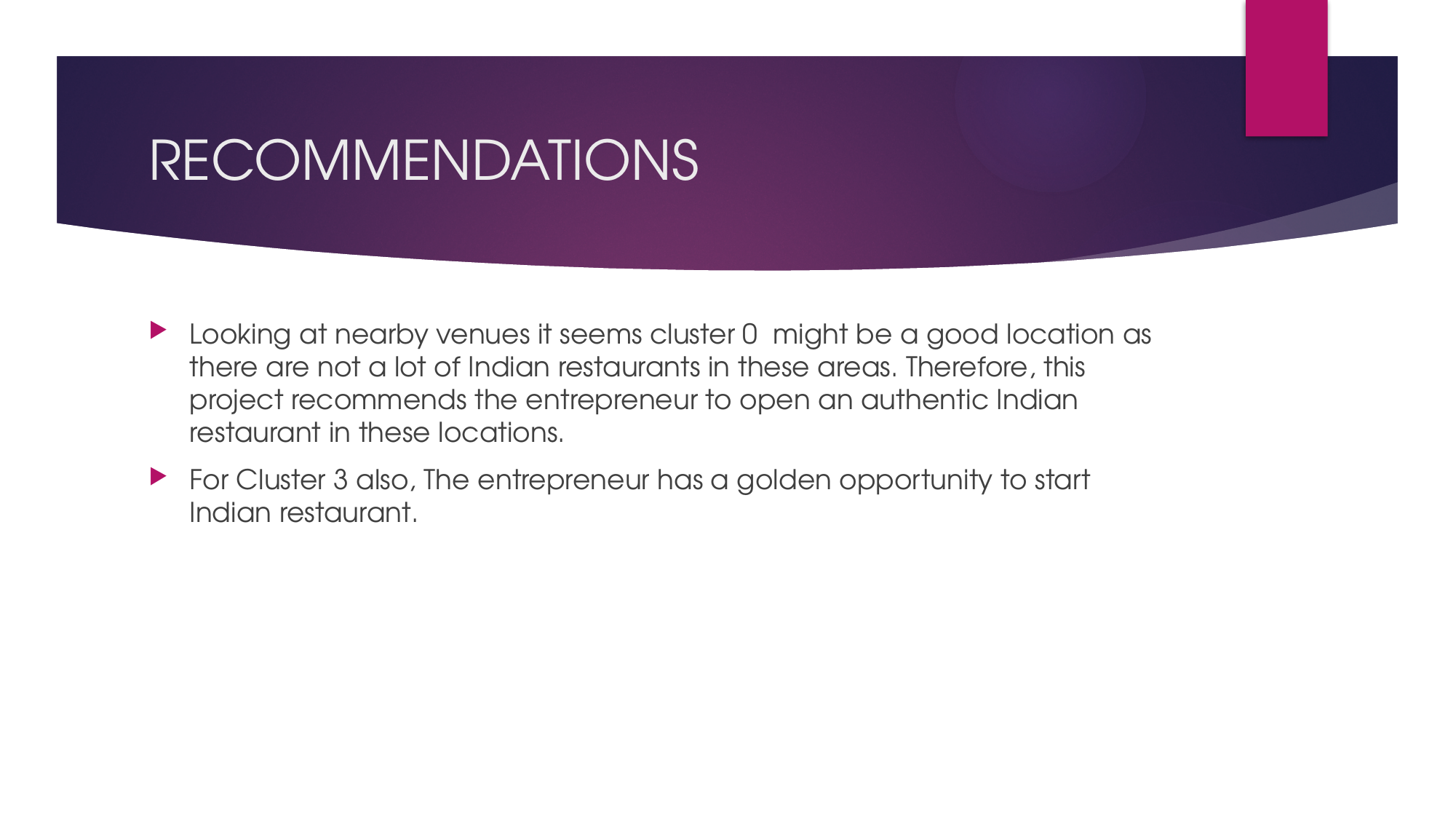

# RECOMMENDATIONS
Looking at nearby venues it seems cluster 0  might be a good location as there are not a lot of Indian restaurants in these areas. Therefore, this project recommends the entrepreneur to open an authentic Indian restaurant in these locations.
For Cluster 3 also, The entrepreneur has a golden opportunity to start Indian restaurant.